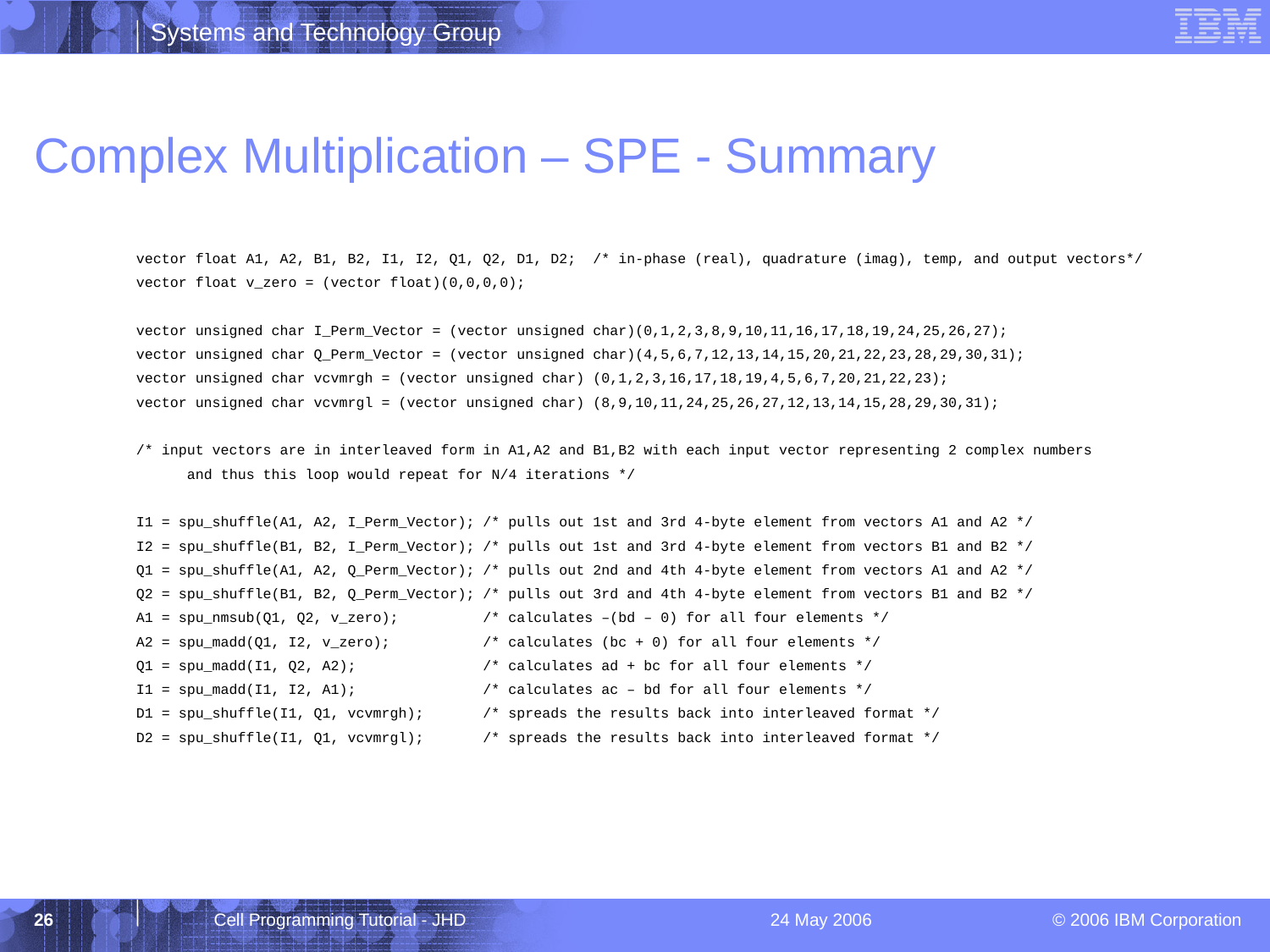

# Complex Multiplication – SPE - Summary
    vector float A1, A2, B1, B2, I1, I2, Q1, Q2, D1, D2;  /* in-phase (real), quadrature (imag), temp, and output vectors*/
    vector float v_zero = (vector float)(0,0,0,0);

    vector unsigned char I_Perm_Vector = (vector unsigned char)(0,1,2,3,8,9,10,11,16,17,18,19,24,25,26,27);
    vector unsigned char Q_Perm_Vector = (vector unsigned char)(4,5,6,7,12,13,14,15,20,21,22,23,28,29,30,31);
    vector unsigned char vcvmrgh = (vector unsigned char) (0,1,2,3,16,17,18,19,4,5,6,7,20,21,22,23);
    vector unsigned char vcvmrgl = (vector unsigned char) (8,9,10,11,24,25,26,27,12,13,14,15,28,29,30,31);

    /* input vectors are in interleaved form in A1,A2 and B1,B2 with each input vector representing 2 complex numbers
          and thus this loop would repeat for N/4 iterations */

    I1 = spu_shuffle(A1, A2, I_Perm_Vector); /* pulls out 1st and 3rd 4-byte element from vectors A1 and A2 */
    I2 = spu_shuffle(B1, B2, I_Perm_Vector); /* pulls out 1st and 3rd 4-byte element from vectors B1 and B2 */
    Q1 = spu_shuffle(A1, A2, Q_Perm_Vector); /* pulls out 2nd and 4th 4-byte element from vectors A1 and A2 */
    Q2 = spu_shuffle(B1, B2, Q_Perm_Vector); /* pulls out 3rd and 4th 4-byte element from vectors B1 and B2 */
    A1 = spu_nmsub(Q1, Q2, v_zero);          /* calculates –(bd – 0) for all four elements */
    A2 = spu_madd(Q1, I2, v_zero);           /* calculates (bc + 0) for all four elements */
    Q1 = spu_madd(I1, Q2, A2);               /* calculates ad + bc for all four elements */
    I1 = spu_madd(I1, I2, A1);               /* calculates ac – bd for all four elements */
    D1 = spu_shuffle(I1, Q1, vcvmrgh);       /* spreads the results back into interleaved format */
    D2 = spu_shuffle(I1, Q1, vcvmrgl);       /* spreads the results back into interleaved format */

26
Cell Programming Tutorial - JHD
24 May 2006